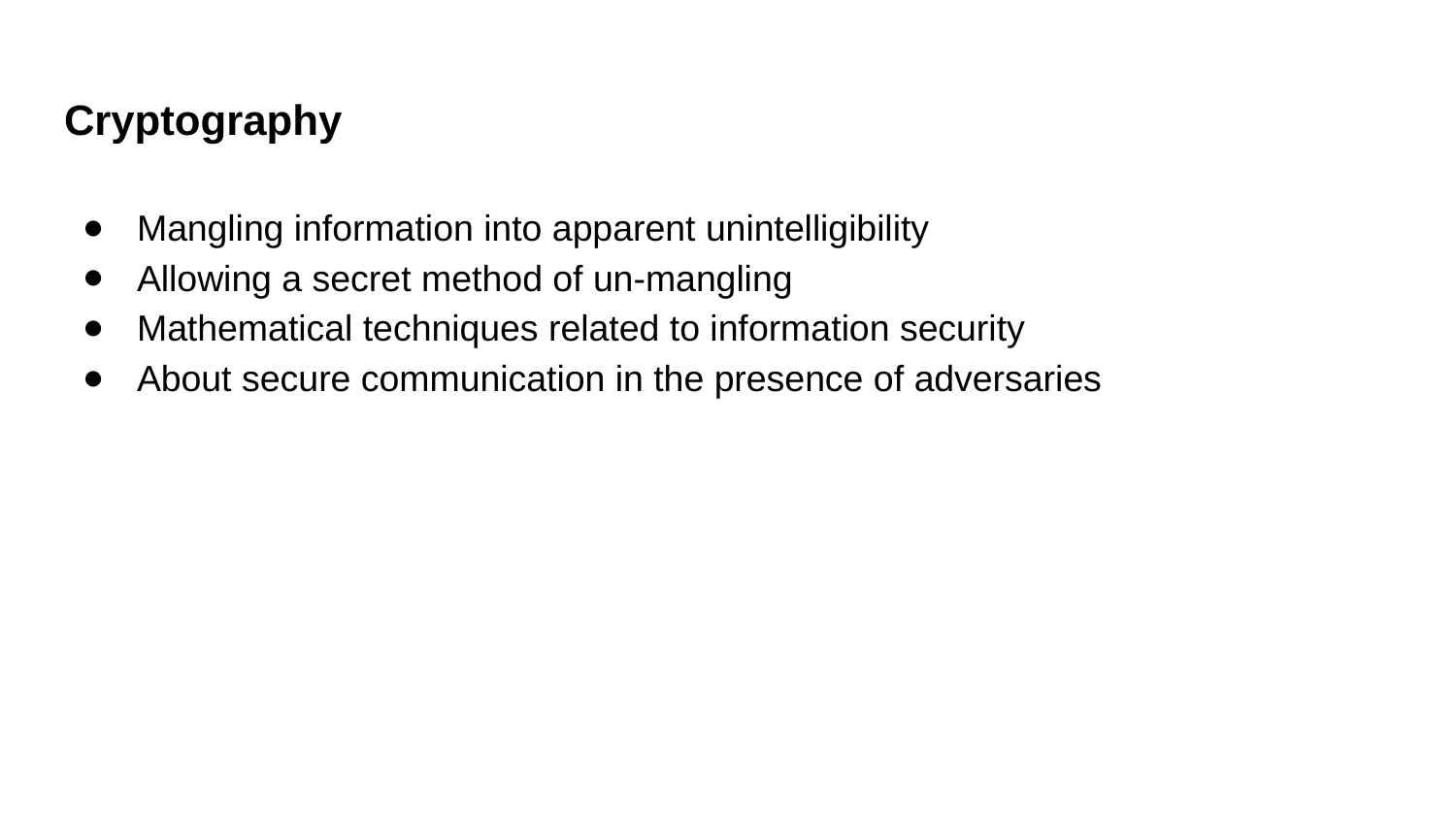

# Cryptography

Mangling information into apparent unintelligibility
Allowing a secret method of un-mangling
Mathematical techniques related to information security
About secure communication in the presence of adversaries